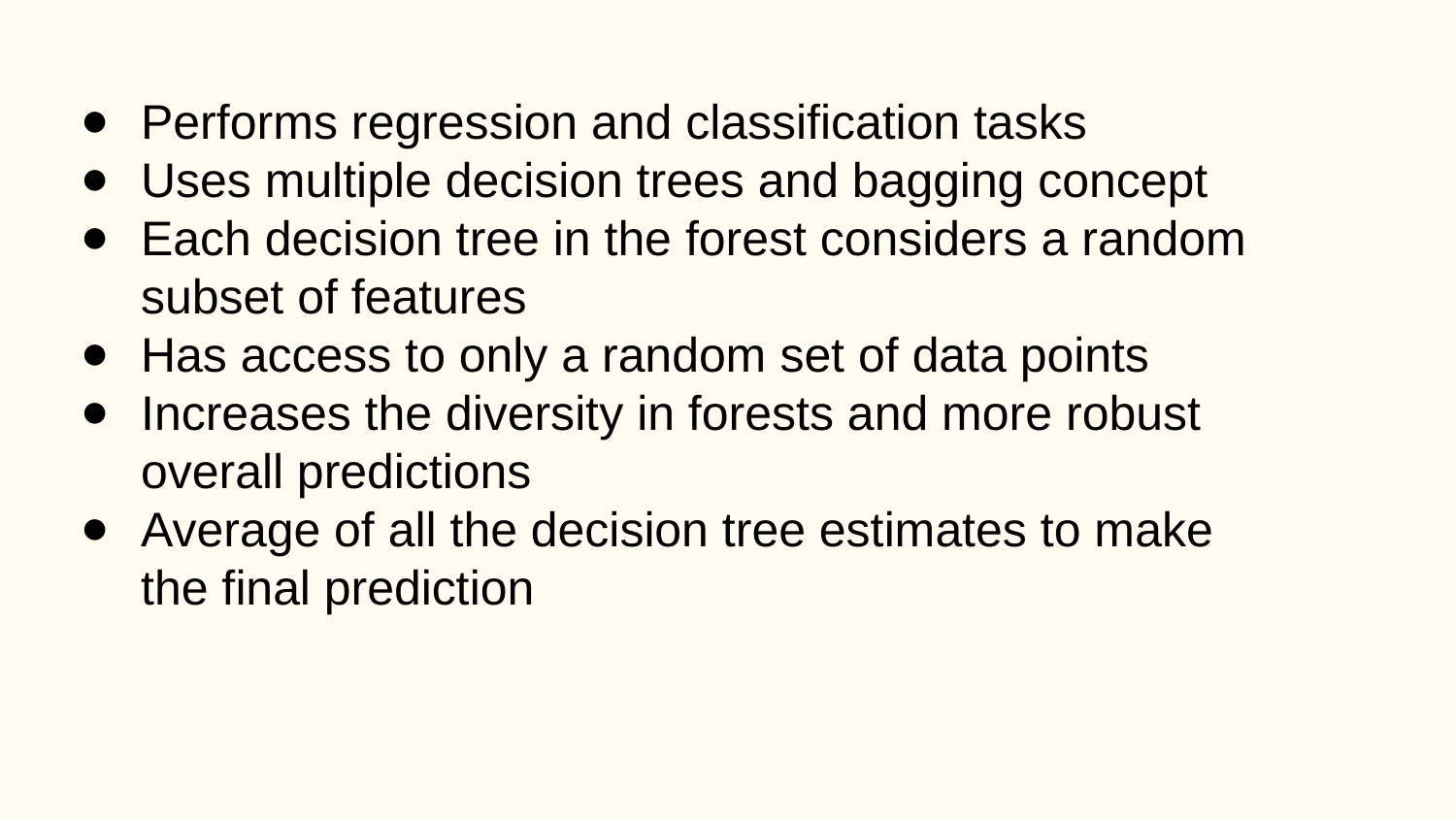

Performs regression and classification tasks
Uses multiple decision trees and bagging concept
Each decision tree in the forest considers a random subset of features
Has access to only a random set of data points
Increases the diversity in forests and more robust overall predictions
Average of all the decision tree estimates to make the final prediction